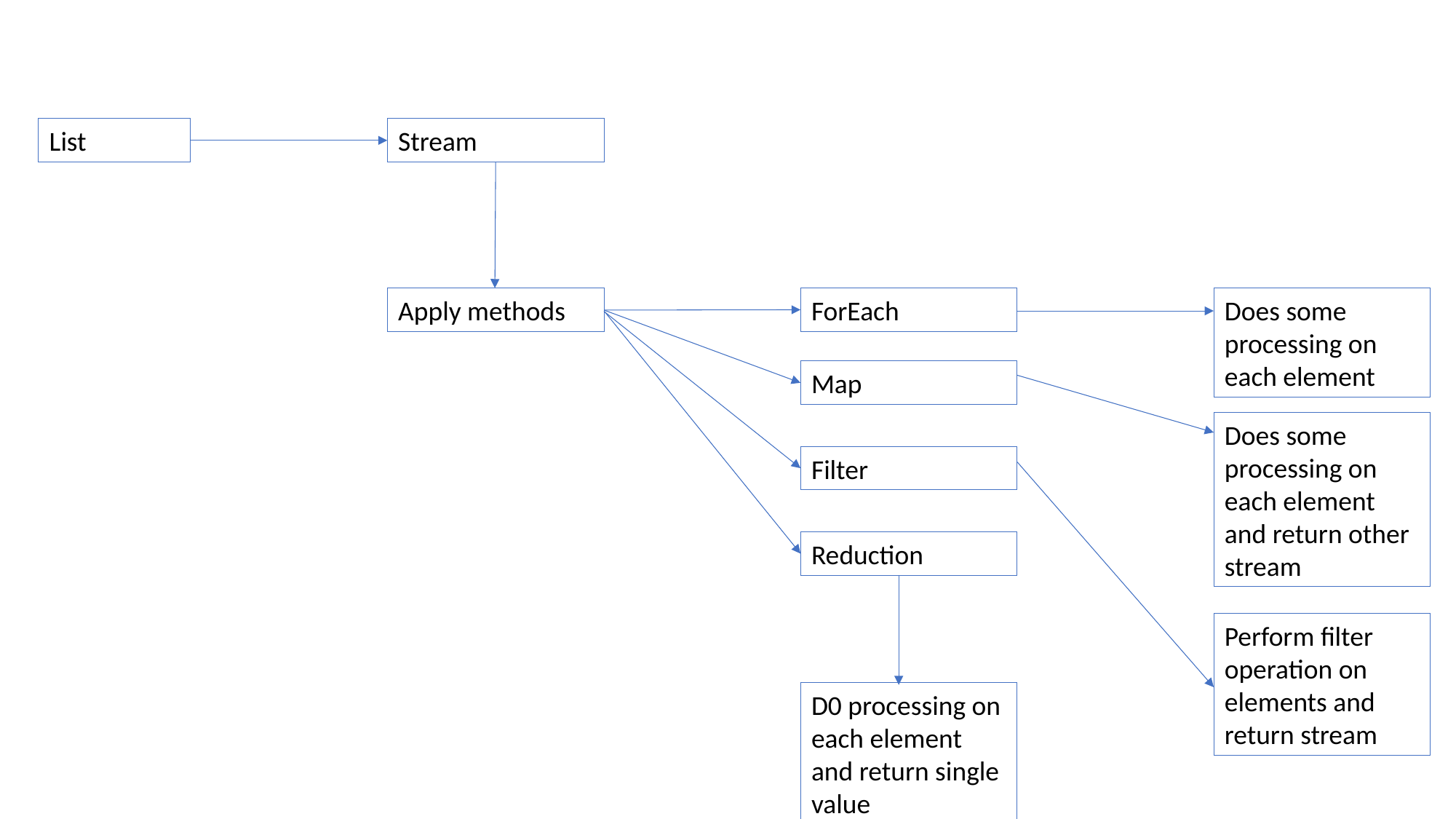

List
Stream
Apply methods
ForEach
Does some processing on each element
Map
Does some processing on each element and return other stream
Filter
Reduction
Perform filter operation on elements and return stream
D0 processing on each element and return single value